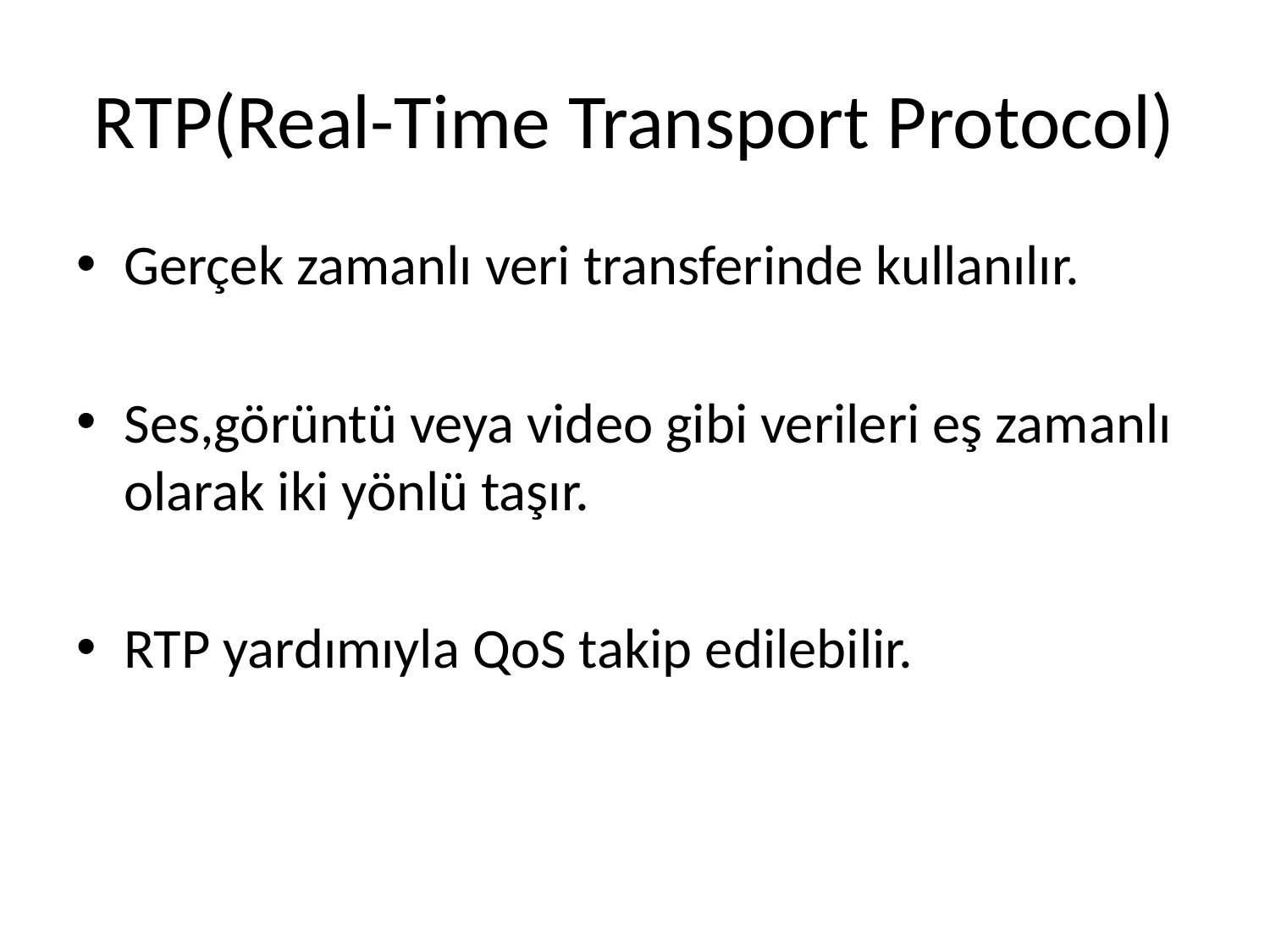

# RTP(Real-Time Transport Protocol)
Gerçek zamanlı veri transferinde kullanılır.

Ses,görüntü veya video gibi verileri eş zamanlı olarak iki yönlü taşır.

RTP yardımıyla QoS takip edilebilir.